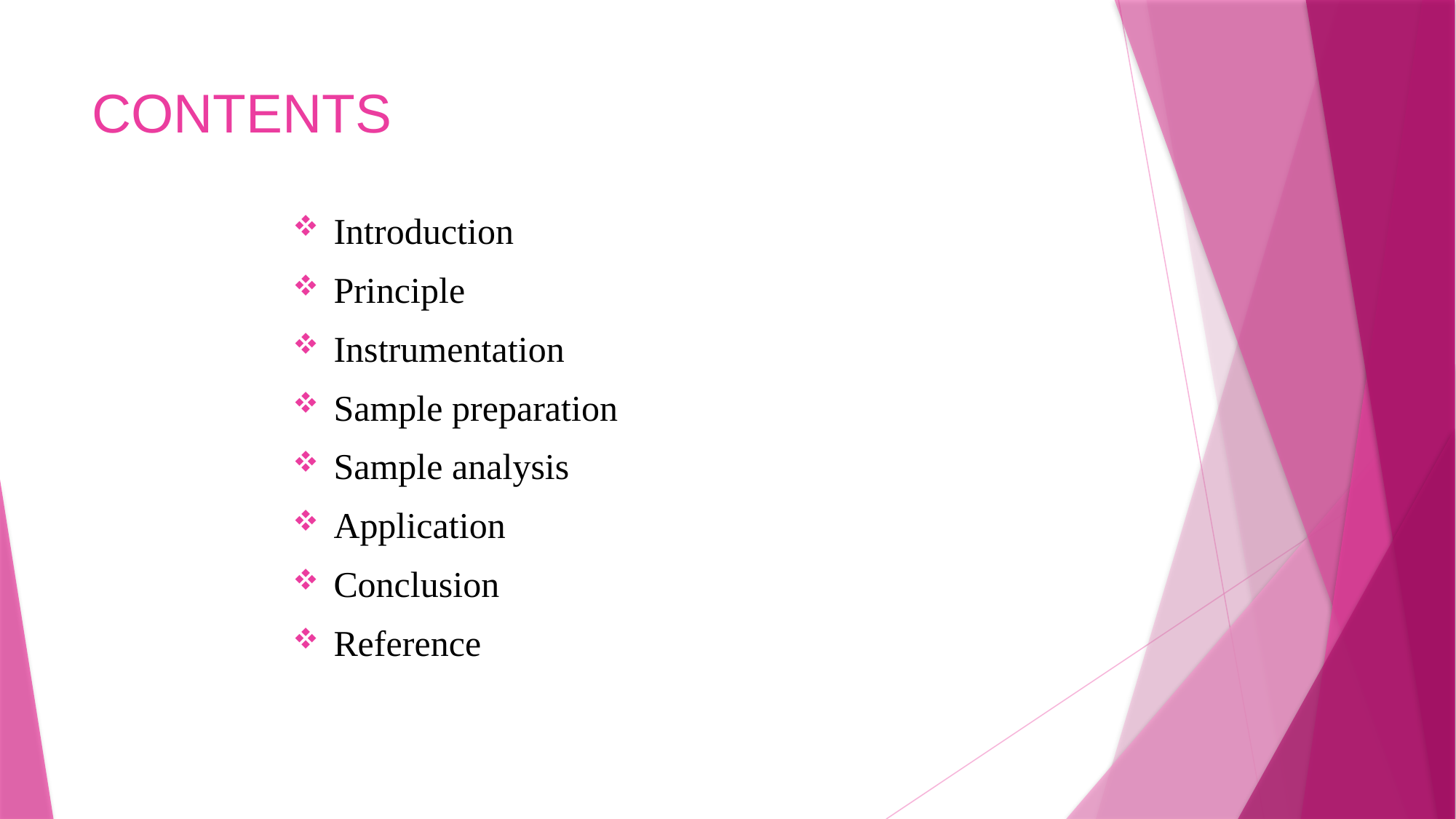

# CONTENTS
Introduction
Principle
Instrumentation
Sample preparation
Sample analysis
Application
Conclusion
Reference